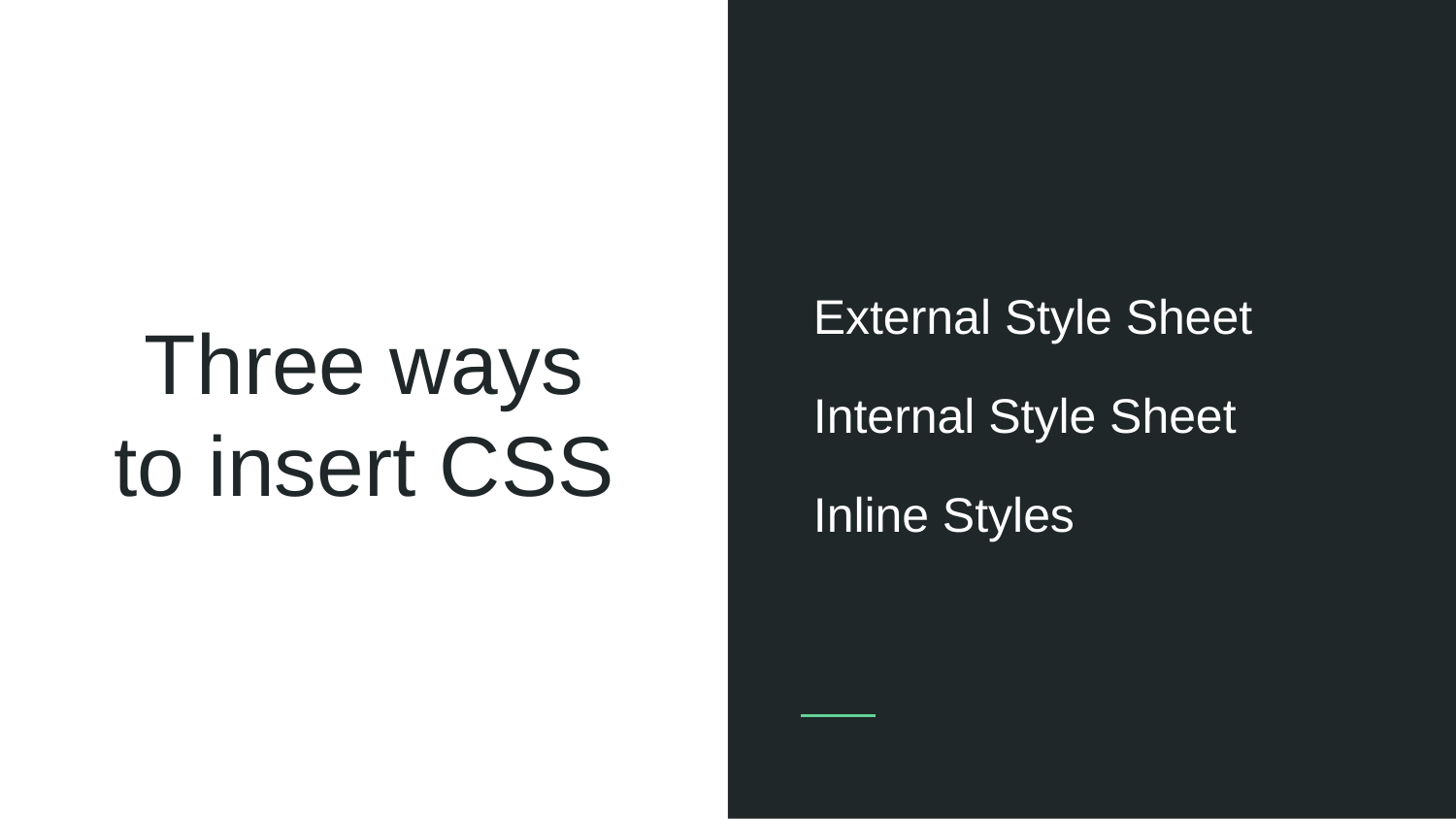

External Style Sheet
Internal Style Sheet
Inline Styles
# Three ways to insert CSS